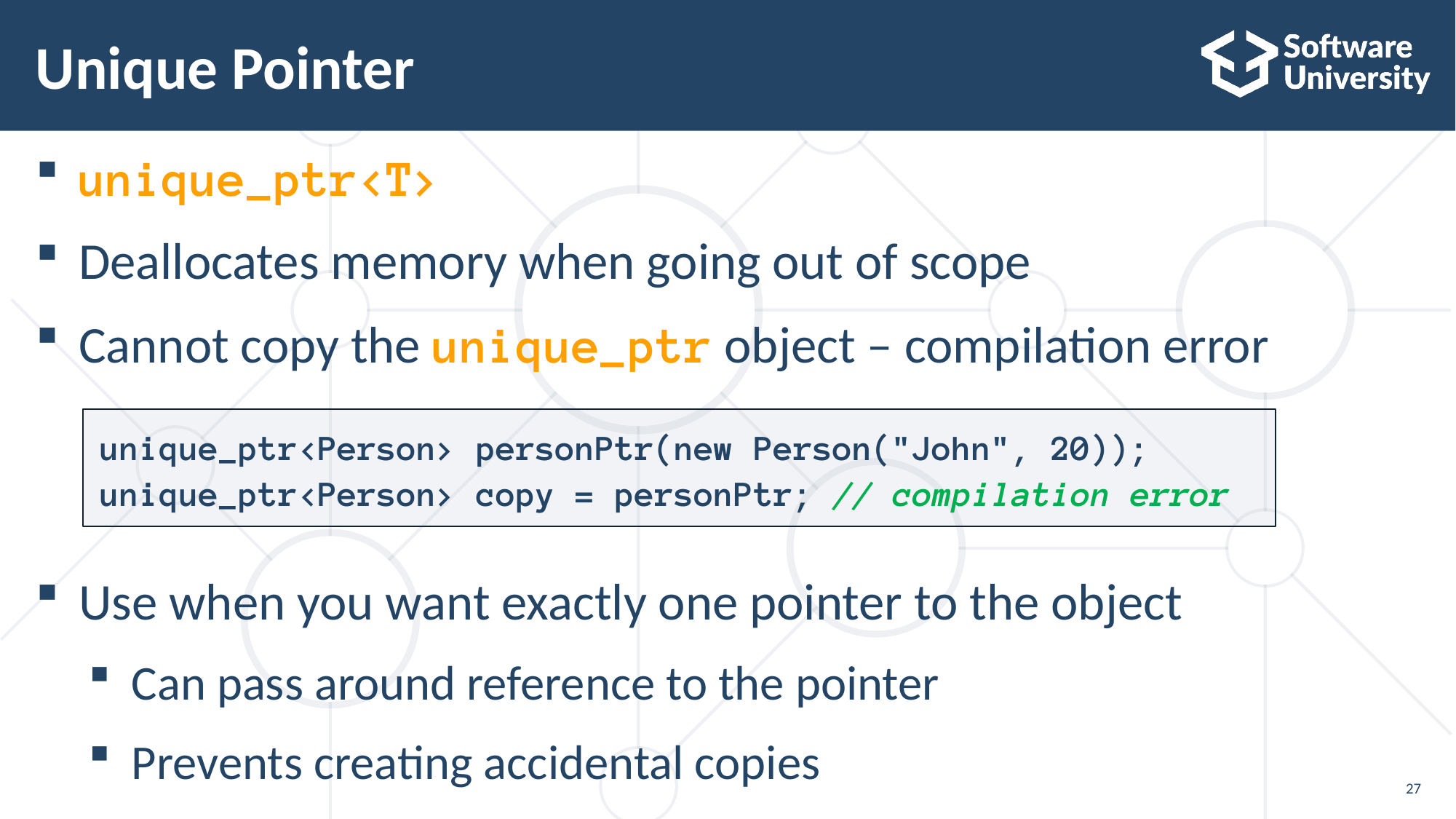

# Unique Pointer
unique_ptr<T>
Deallocates memory when going out of scope
Cannot copy the unique_ptr object – compilation error

Use when you want exactly one pointer to the object
Can pass around reference to the pointer
Prevents creating accidental copies
unique_ptr<Person> personPtr(new Person("John", 20));
unique_ptr<Person> copy = personPtr; // compilation error
27